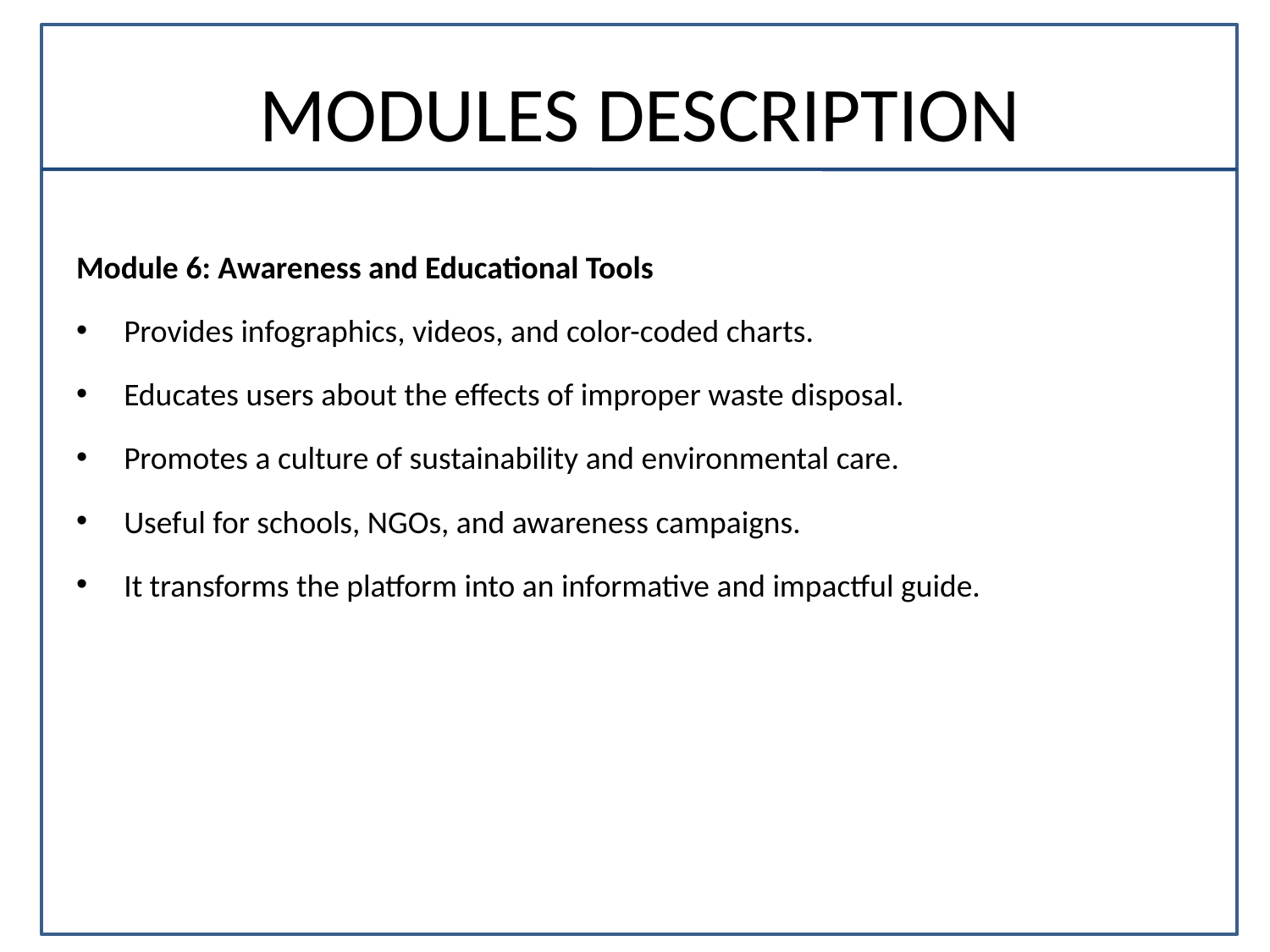

# MODULES DESCRIPTION
Module 6: Awareness and Educational Tools
Provides infographics, videos, and color-coded charts.
Educates users about the effects of improper waste disposal.
Promotes a culture of sustainability and environmental care.
Useful for schools, NGOs, and awareness campaigns.
It transforms the platform into an informative and impactful guide.